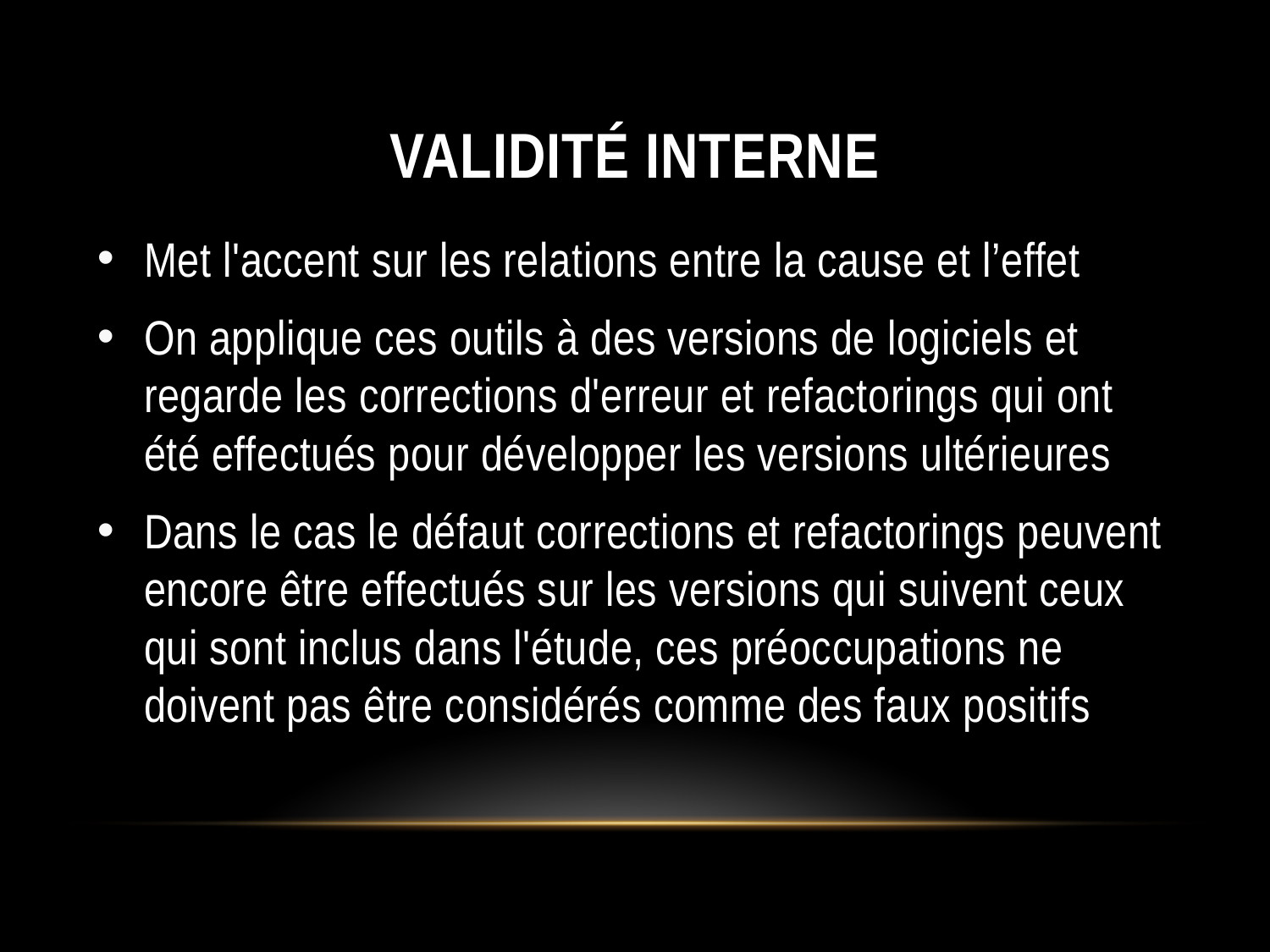

# Validité interne
Met l'accent sur les relations entre la cause et l’effet
On applique ces outils à des versions de logiciels et regarde les corrections d'erreur et refactorings qui ont été effectués pour développer les versions ultérieures
Dans le cas le défaut corrections et refactorings peuvent encore être effectués sur les versions qui suivent ceux qui sont inclus dans l'étude, ces préoccupations ne doivent pas être considérés comme des faux positifs